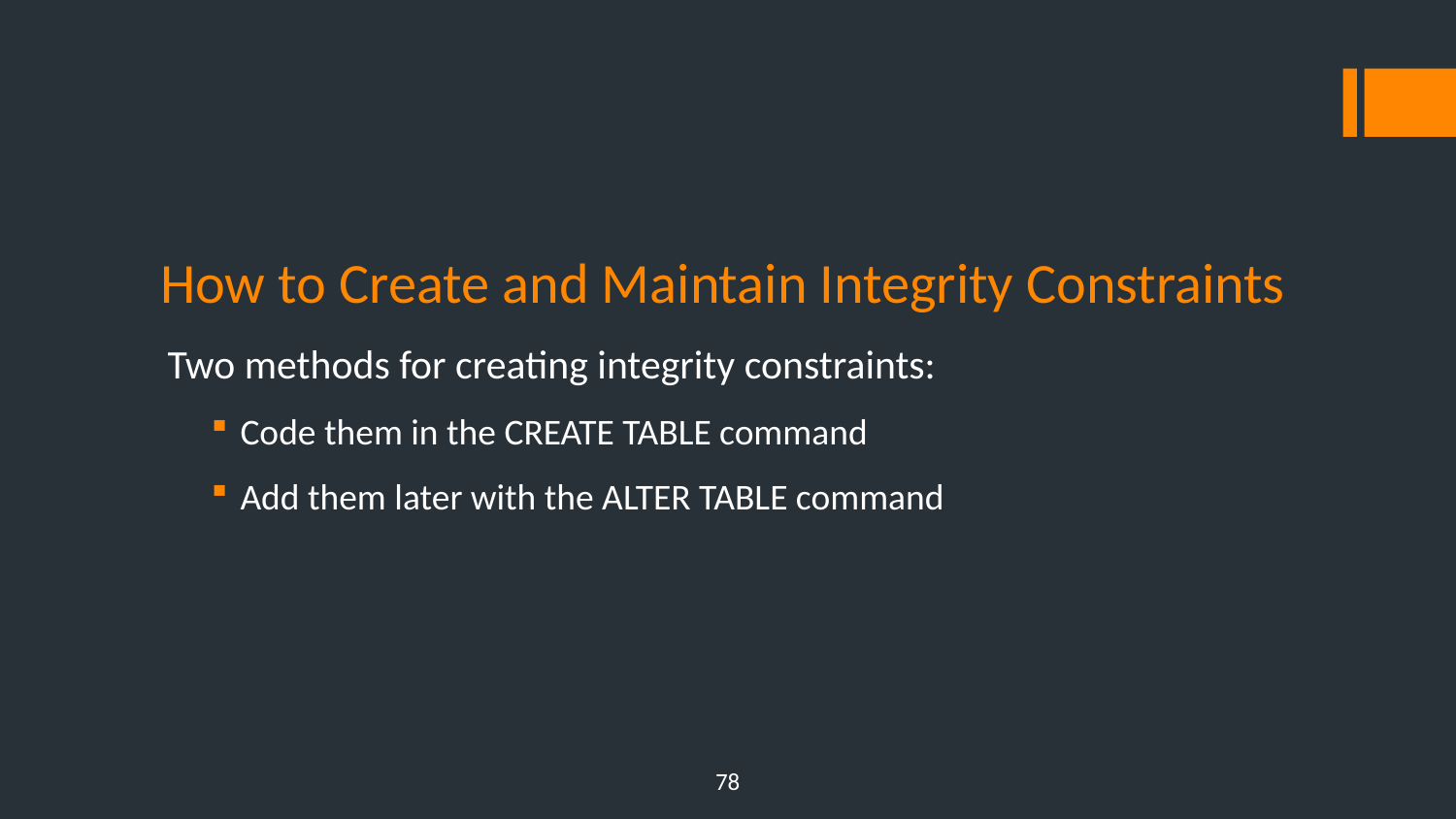

# How to Create and Maintain Integrity Constraints
Two methods for creating integrity constraints:
Code them in the CREATE TABLE command
Add them later with the ALTER TABLE command

78